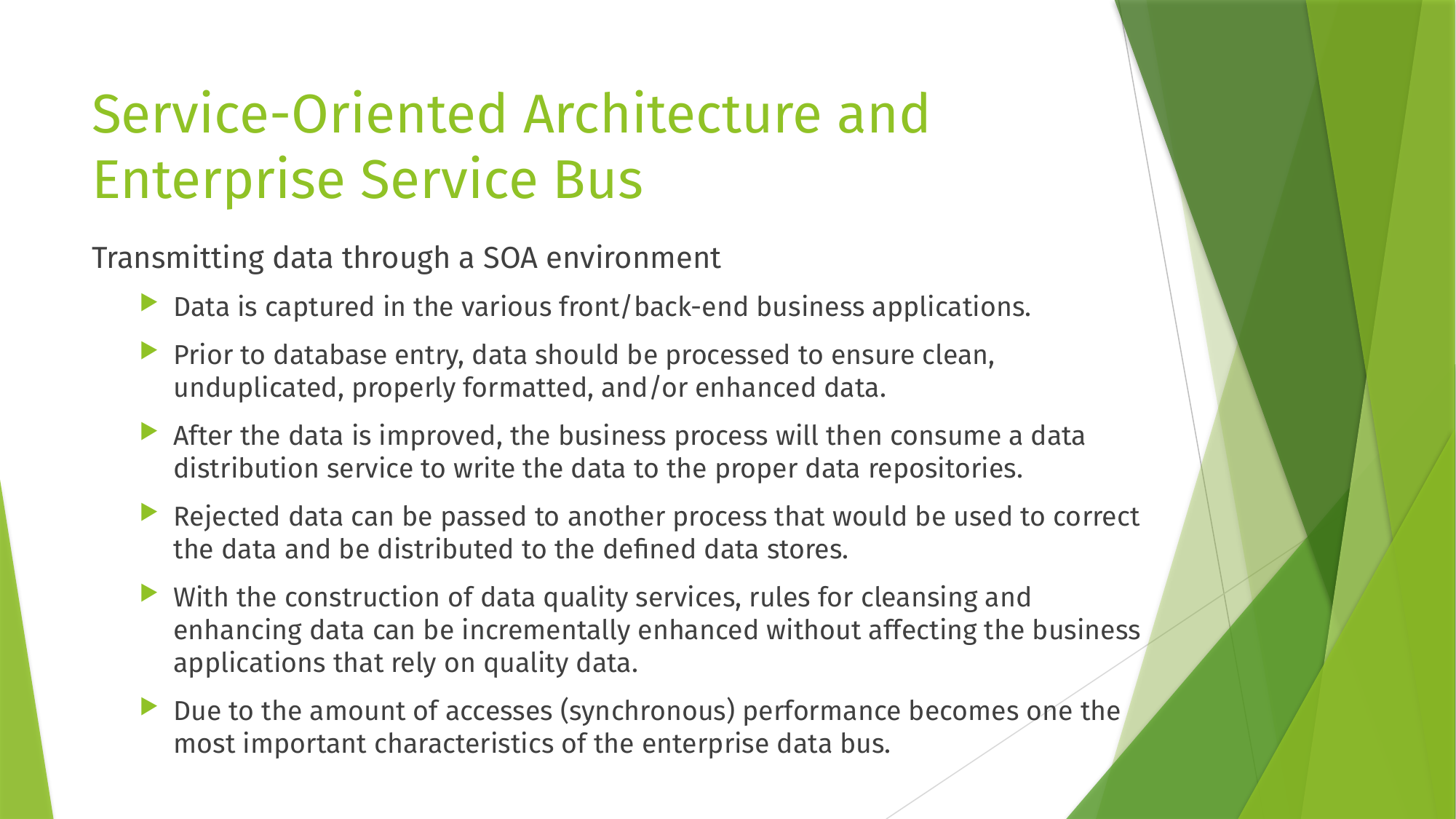

# Service-Oriented Architecture and Enterprise Service Bus
Transmitting data through a SOA environment
Data is captured in the various front/back-end business applications.
Prior to database entry, data should be processed to ensure clean, unduplicated, properly formatted, and/or enhanced data.
After the data is improved, the business process will then consume a data distribution service to write the data to the proper data repositories.
Rejected data can be passed to another process that would be used to correct the data and be distributed to the defined data stores.
With the construction of data quality services, rules for cleansing and enhancing data can be incrementally enhanced without affecting the business applications that rely on quality data.
Due to the amount of accesses (synchronous) performance becomes one the most important characteristics of the enterprise data bus.